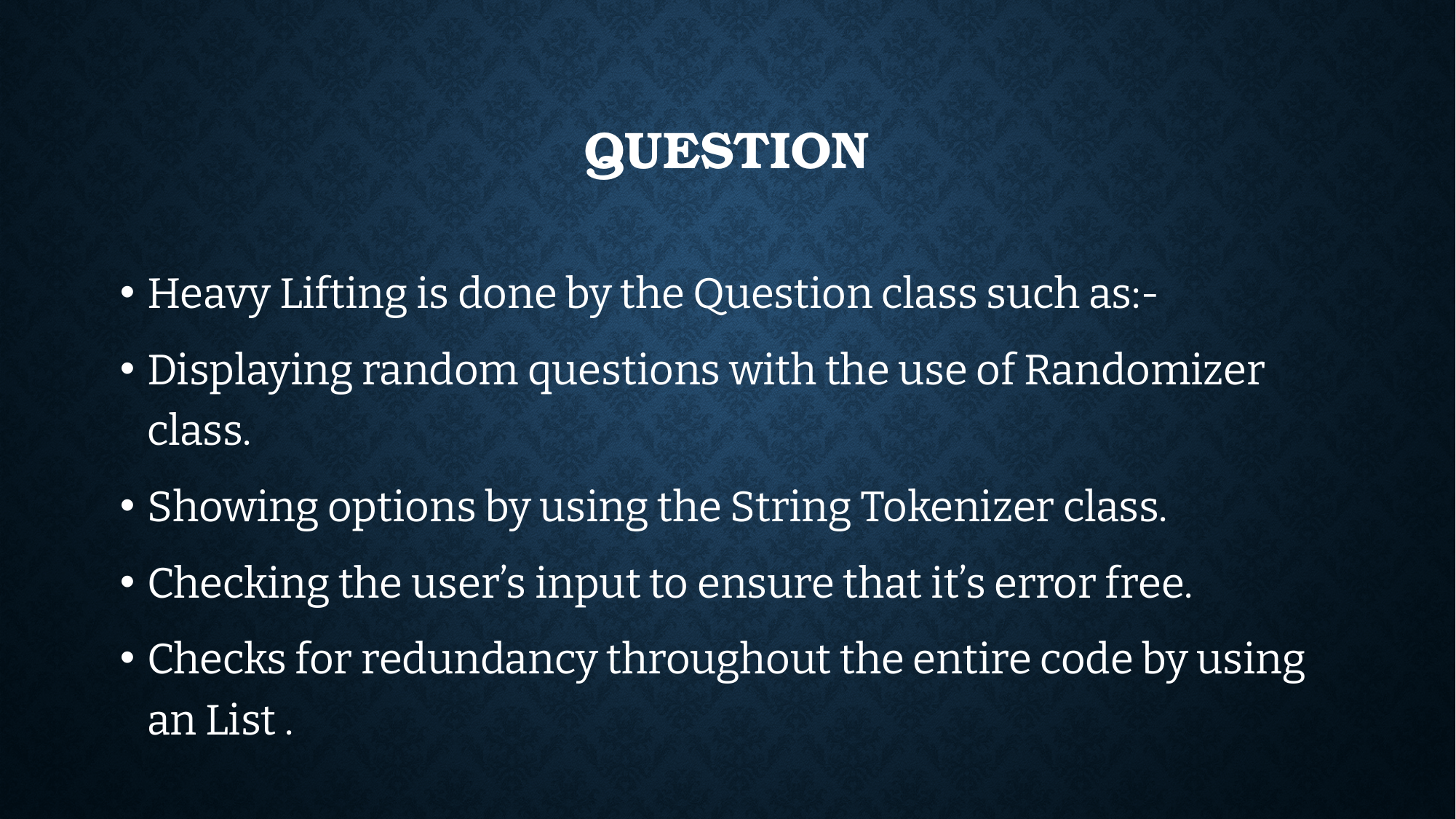

# QUESTION
Heavy Lifting is done by the Question class such as:-
Displaying random questions with the use of Randomizer class.
Showing options by using the String Tokenizer class.
Checking the user’s input to ensure that it’s error free.
Checks for redundancy throughout the entire code by using an List .